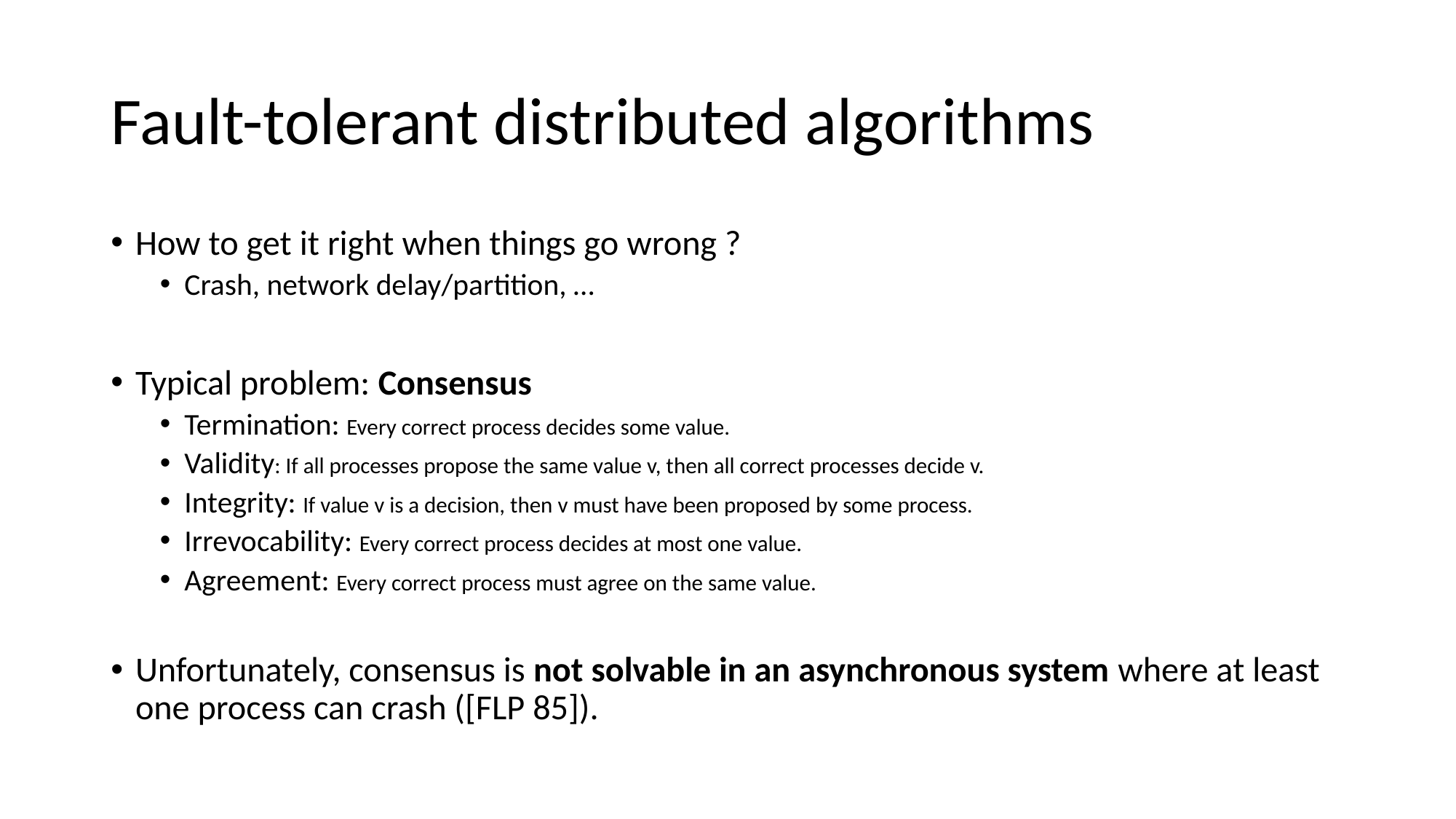

# Fault-tolerant distributed algorithms
How to get it right when things go wrong ?
Crash, network delay/partition, …

Typical problem: Consensus
Termination: Every correct process decides some value.
Validity: If all processes propose the same value v, then all correct processes decide v.
Integrity: If value v is a decision, then v must have been proposed by some process.
Irrevocability: Every correct process decides at most one value.
Agreement: Every correct process must agree on the same value.

Unfortunately, consensus is not solvable in an asynchronous system where at least one process can crash ([FLP 85]).